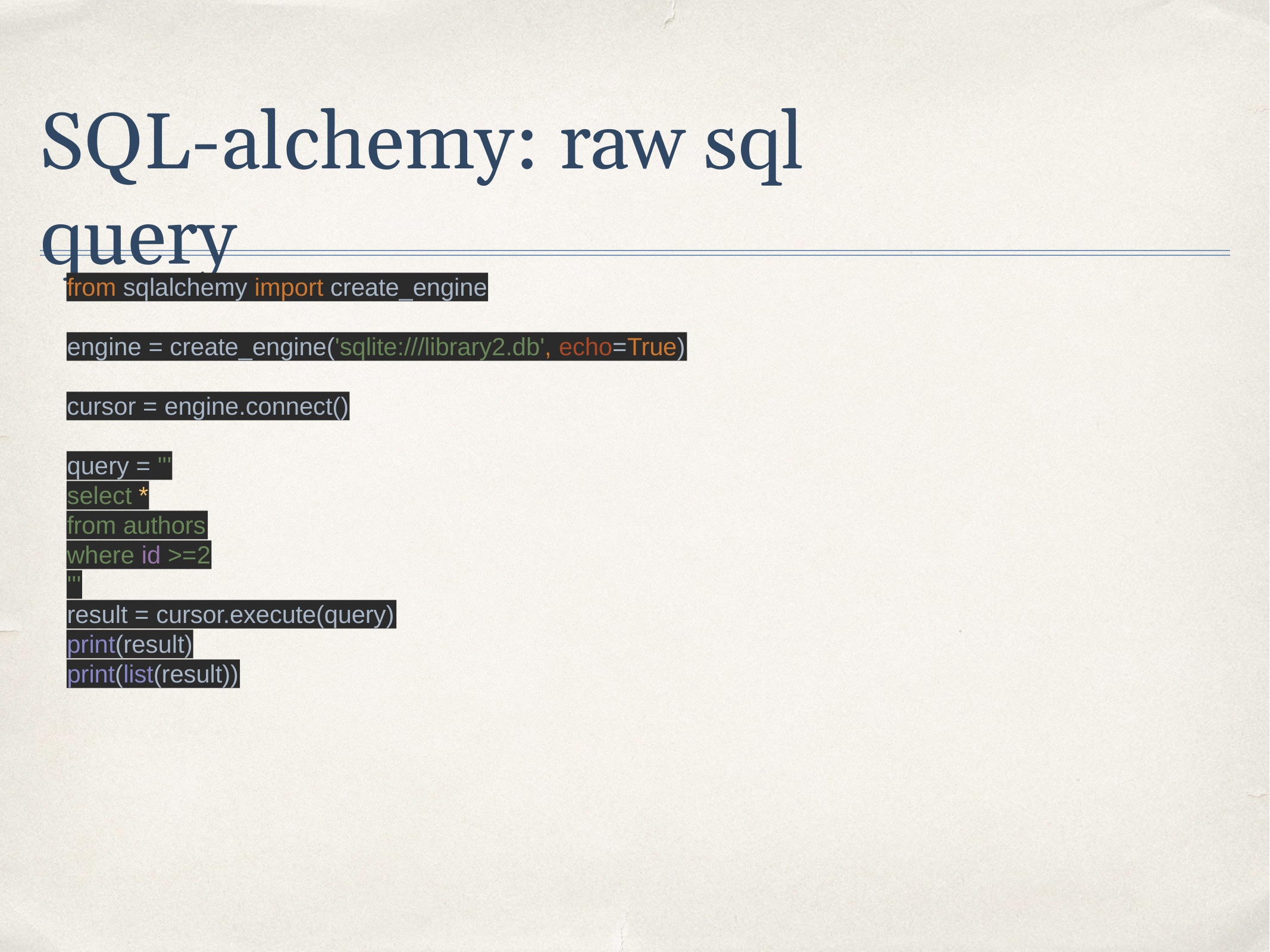

# SQL-alchemy: raw sql query
from sqlalchemy import create_engine
engine = create_engine('sqlite:///library2.db', echo=True)
cursor = engine.connect()
query = '''
select *
from authors
where id >=2
'''
result = cursor.execute(query)
print(result)
print(list(result))